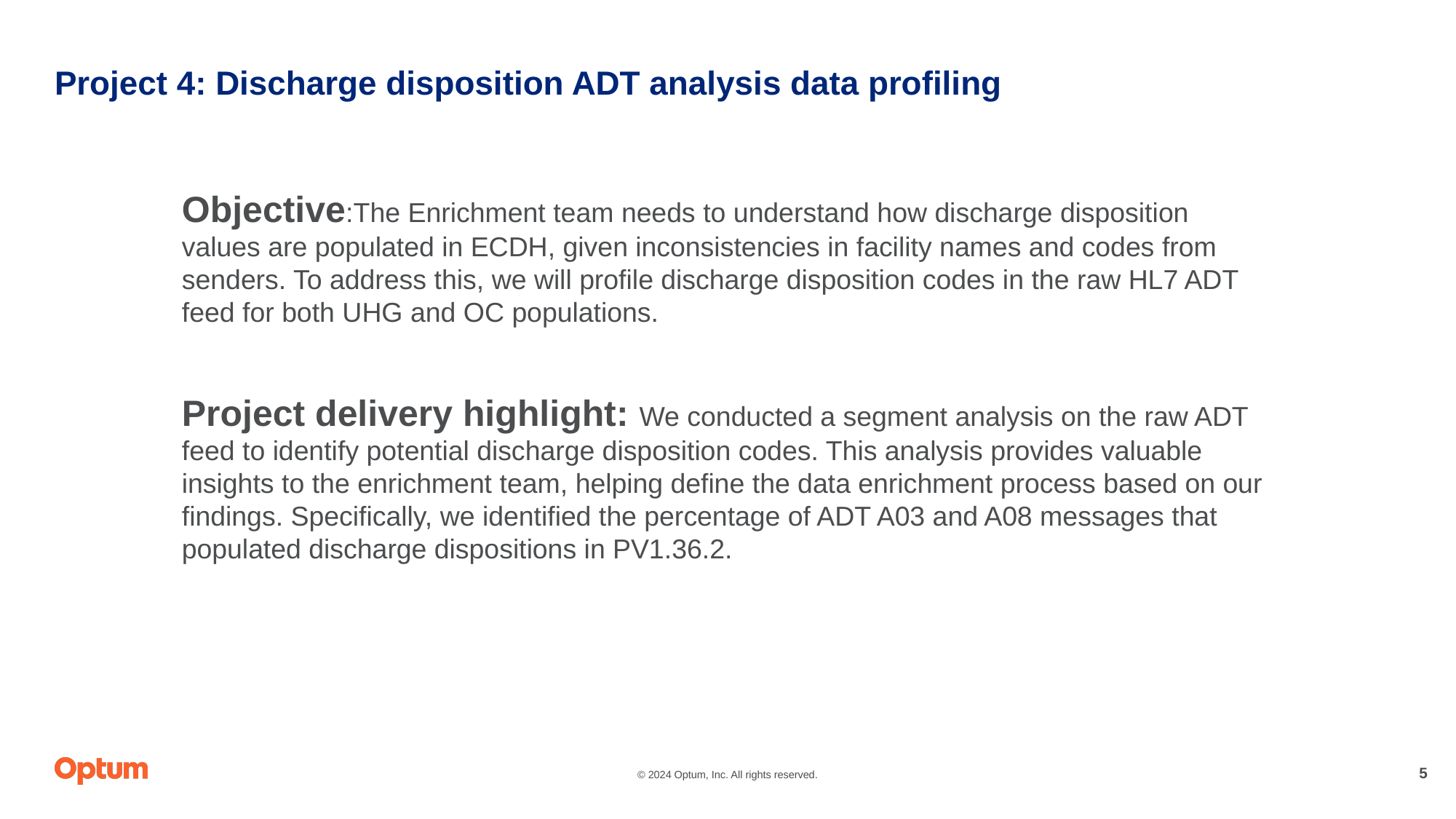

# Project 4: Discharge disposition ADT analysis data profiling
Objective:The Enrichment team needs to understand how discharge disposition values are populated in ECDH, given inconsistencies in facility names and codes from senders. To address this, we will profile discharge disposition codes in the raw HL7 ADT feed for both UHG and OC populations.

Project delivery highlight: We conducted a segment analysis on the raw ADT feed to identify potential discharge disposition codes. This analysis provides valuable insights to the enrichment team, helping define the data enrichment process based on our findings. Specifically, we identified the percentage of ADT A03 and A08 messages that populated discharge dispositions in PV1.36.2.